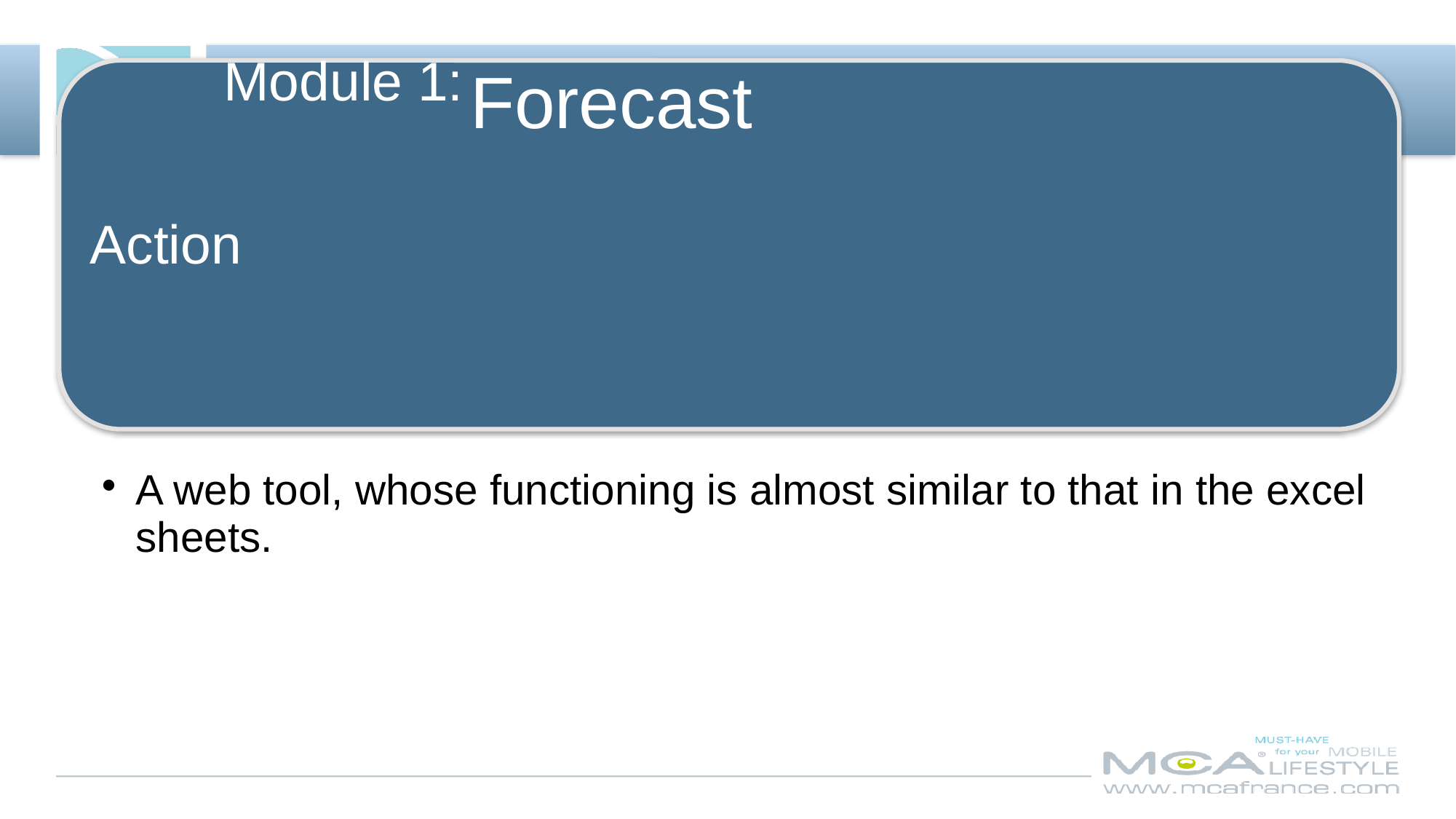

Module 1:
Action
A web tool, whose functioning is almost similar to that in the excel sheets.
Forecast